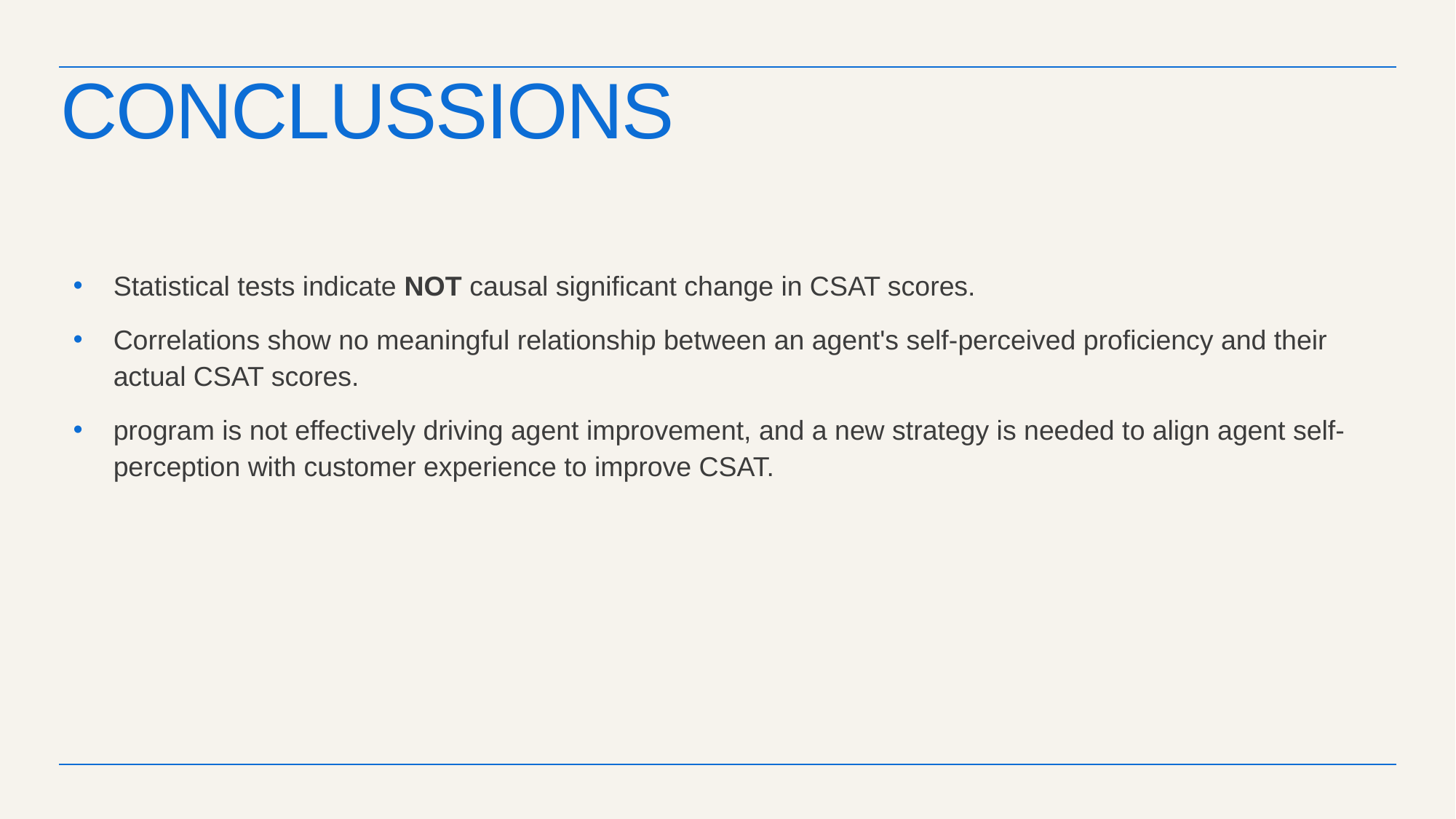

# conclussions
Statistical tests indicate NOT causal significant change in CSAT scores.
Correlations show no meaningful relationship between an agent's self-perceived proficiency and their actual CSAT scores.
program is not effectively driving agent improvement, and a new strategy is needed to align agent self-perception with customer experience to improve CSAT.